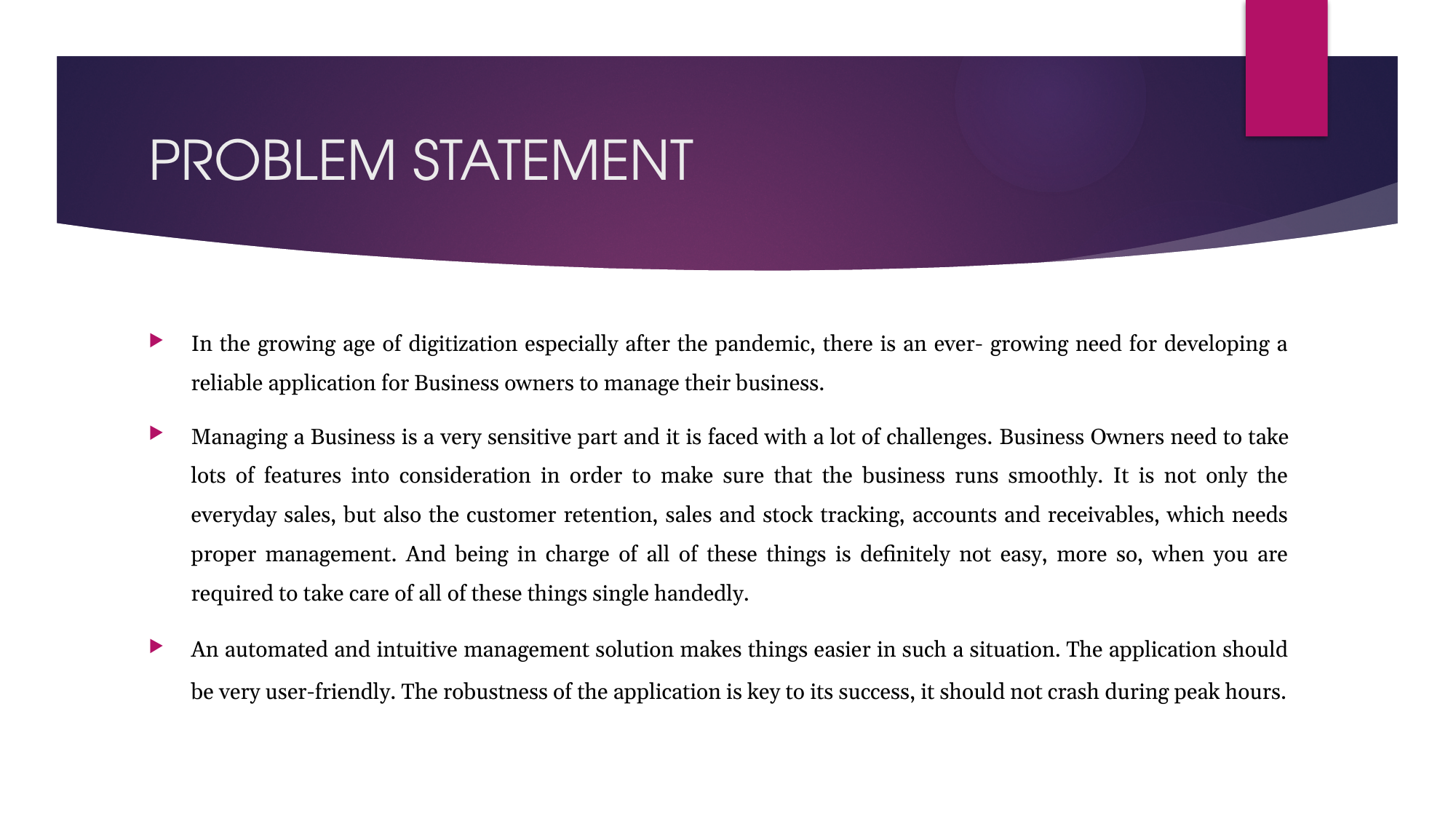

# PROBLEM STATEMENT
In the growing age of digitization especially after the pandemic, there is an ever- growing need for developing a reliable application for Business owners to manage their business.
Managing a Business is a very sensitive part and it is faced with a lot of challenges. Business Owners need to take lots of features into consideration in order to make sure that the business runs smoothly. It is not only the everyday sales, but also the customer retention, sales and stock tracking, accounts and receivables, which needs proper management. And being in charge of all of these things is definitely not easy, more so, when you are required to take care of all of these things single handedly.
An automated and intuitive management solution makes things easier in such a situation. The application should be very user-friendly. The robustness of the application is key to its success, it should not crash during peak hours.